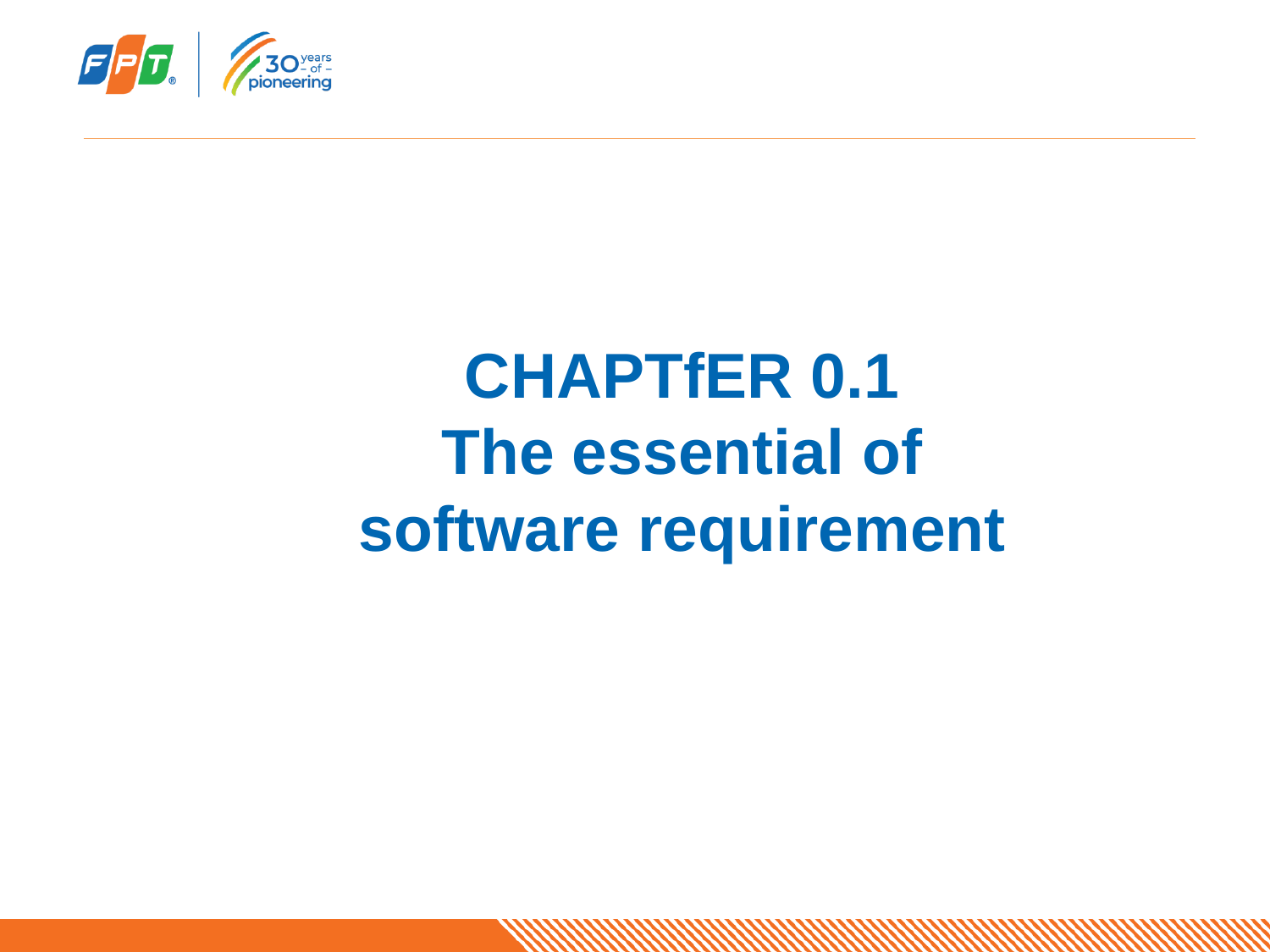

# CHAPTfER 0.1 The essential of software requirement